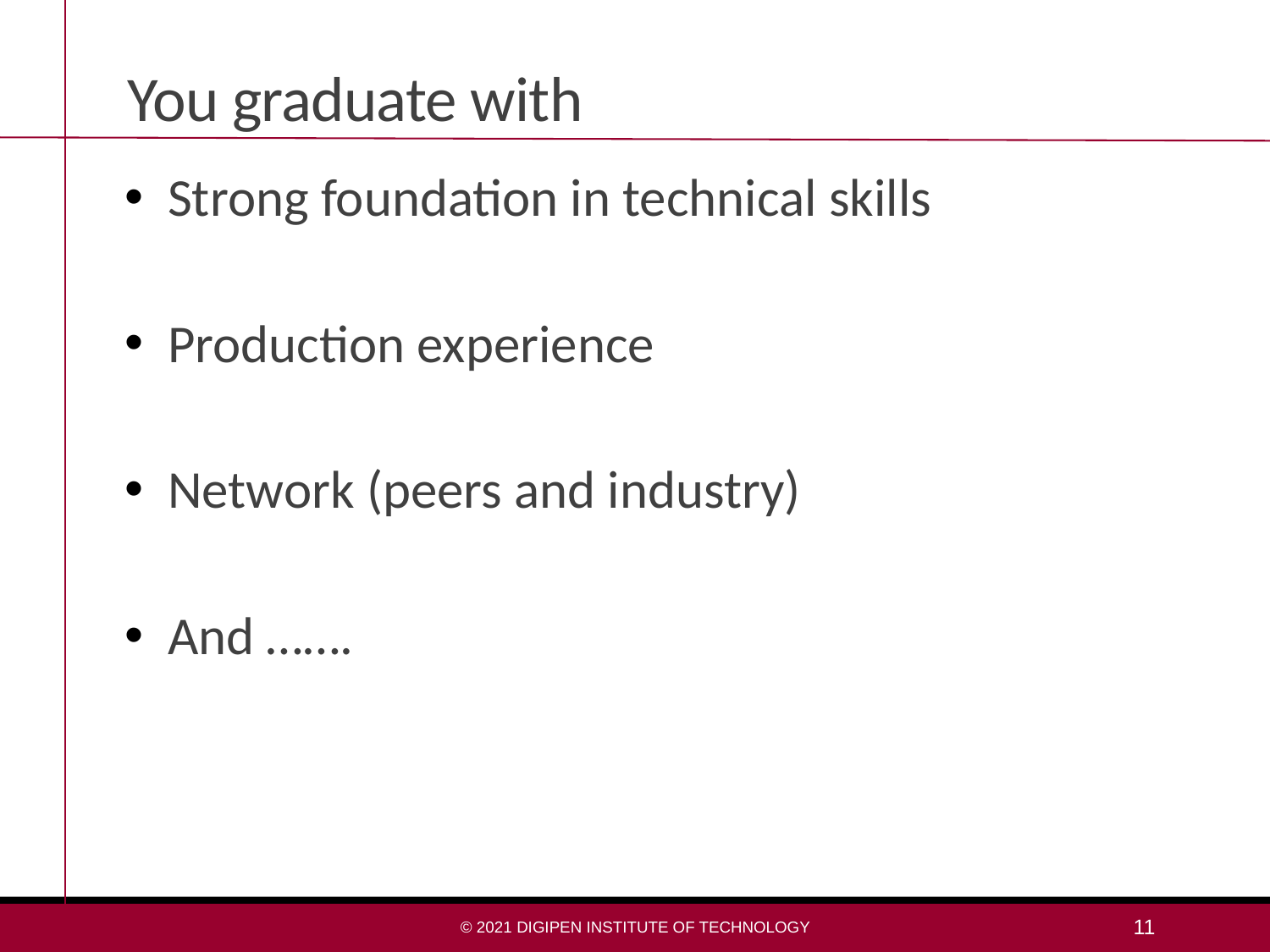

# You graduate with
Strong foundation in technical skills

Production experience

Network (peers and industry)

And …….

© 2021 DigiPen Institute of Technology
11